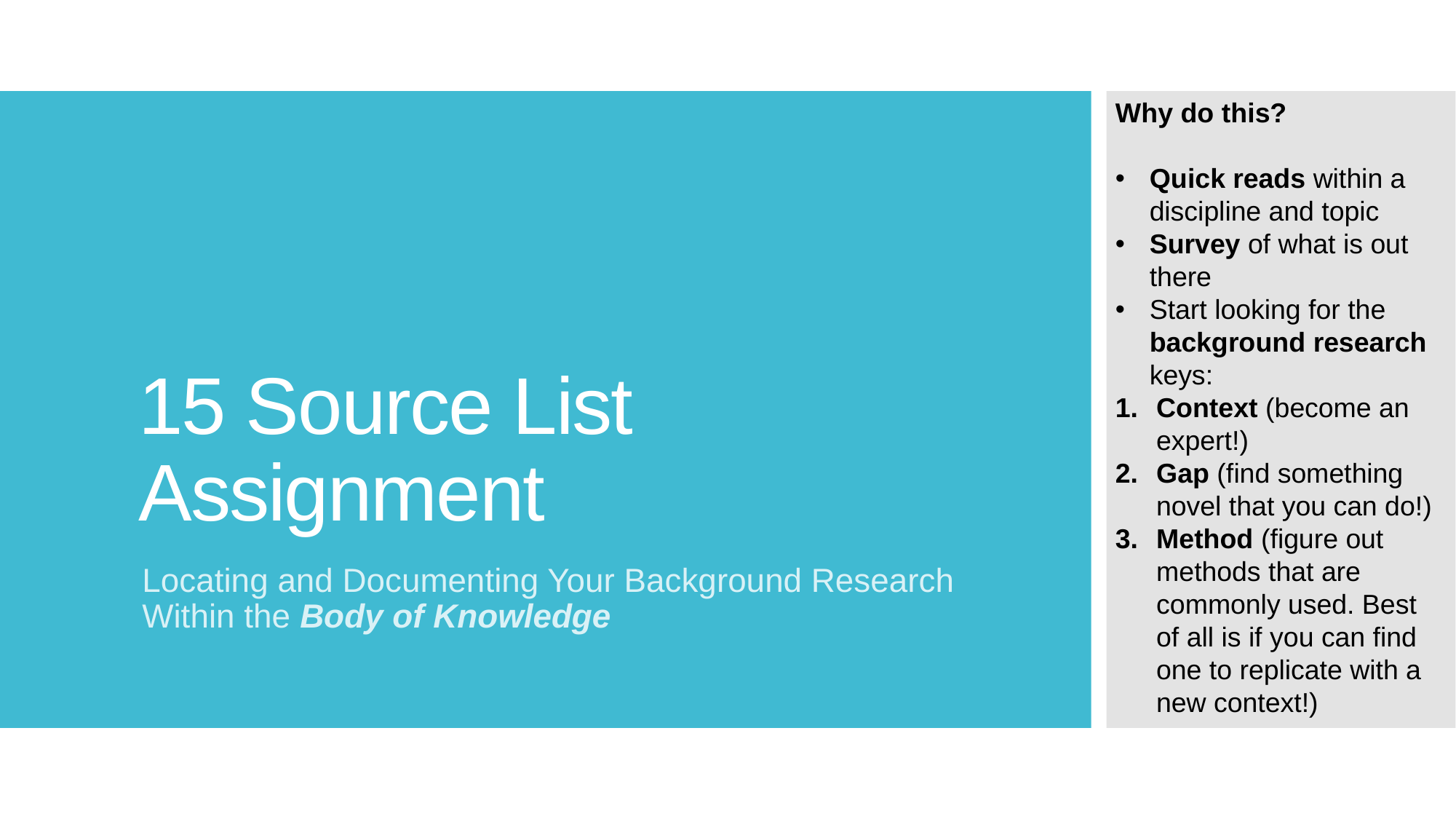

Why do this?

Quick reads within a discipline and topic
Survey of what is out there
Start looking for the background research keys:
Context (become an expert!)
Gap (find something novel that you can do!)
Method (figure out methods that are commonly used. Best of all is if you can find one to replicate with a new context!)
# 15 Source List Assignment
Locating and Documenting Your Background Research Within the Body of Knowledge